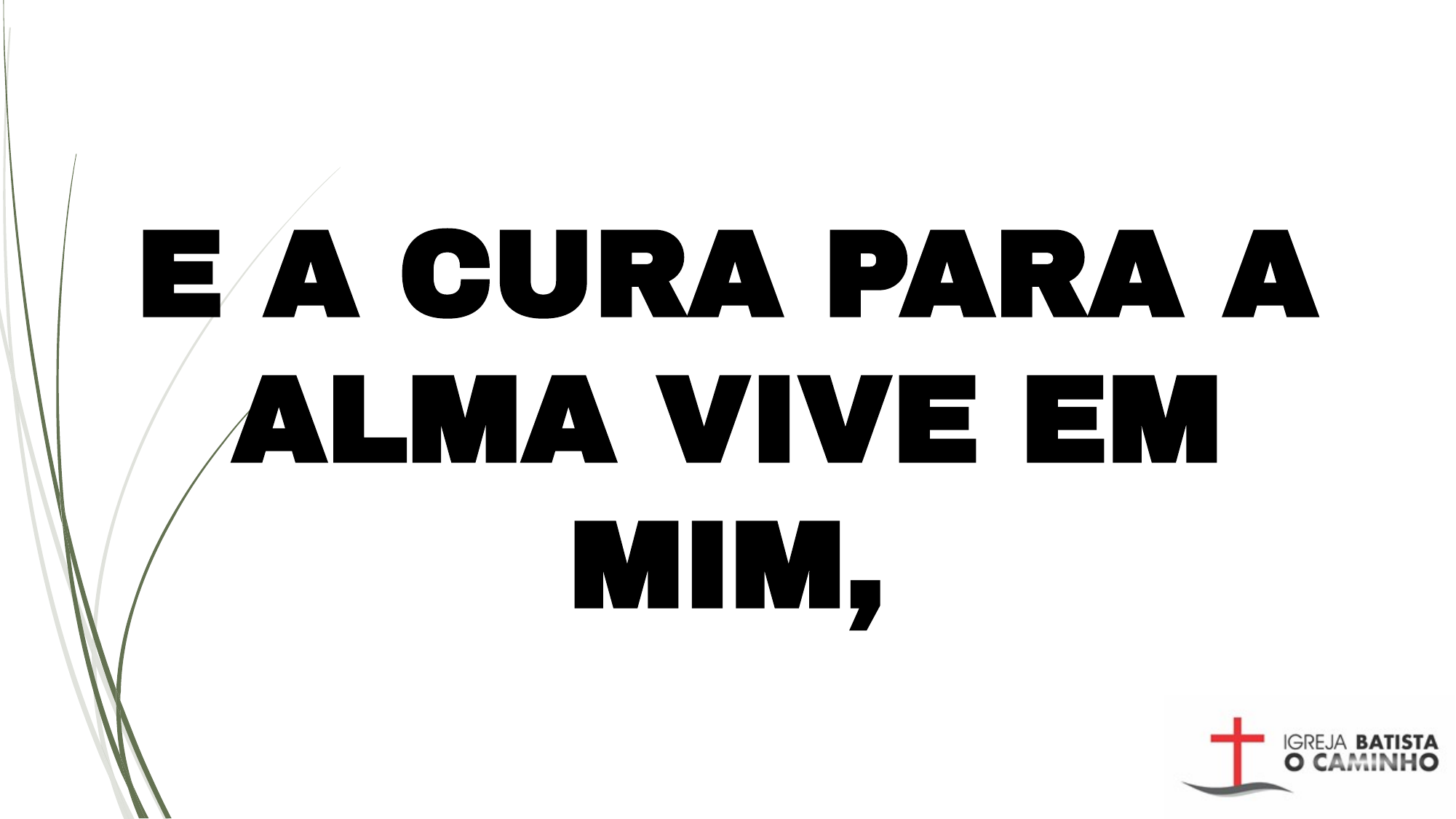

# E A CURA PARA A ALMA VIVE EM MIM,